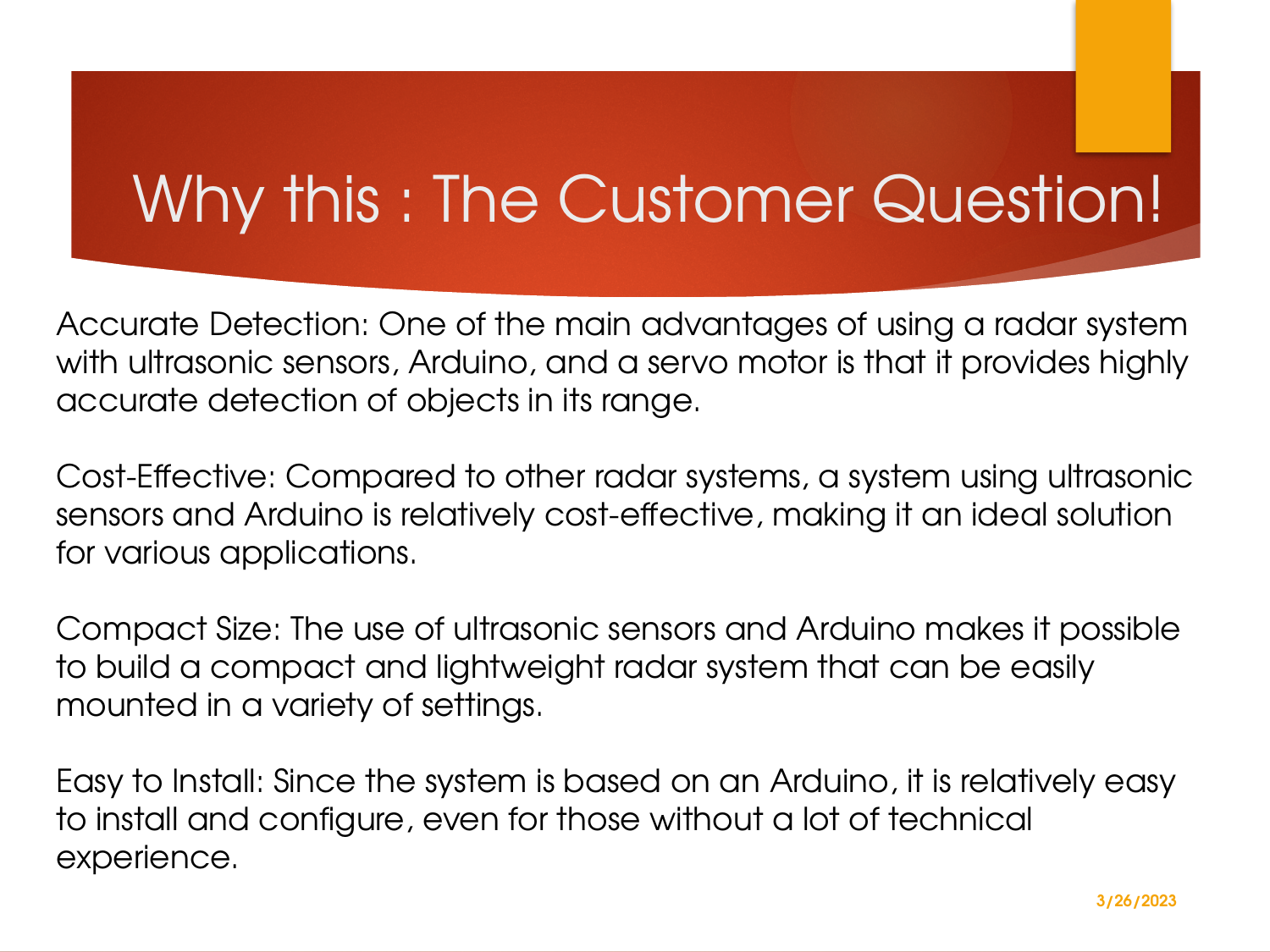

# Why this : The Customer Question!
Accurate Detection: One of the main advantages of using a radar system with ultrasonic sensors, Arduino, and a servo motor is that it provides highly accurate detection of objects in its range.

Cost-Effective: Compared to other radar systems, a system using ultrasonic sensors and Arduino is relatively cost-effective, making it an ideal solution for various applications.

Compact Size: The use of ultrasonic sensors and Arduino makes it possible to build a compact and lightweight radar system that can be easily mounted in a variety of settings.

Easy to Install: Since the system is based on an Arduino, it is relatively easy to install and configure, even for those without a lot of technical experience.

3/26/2023